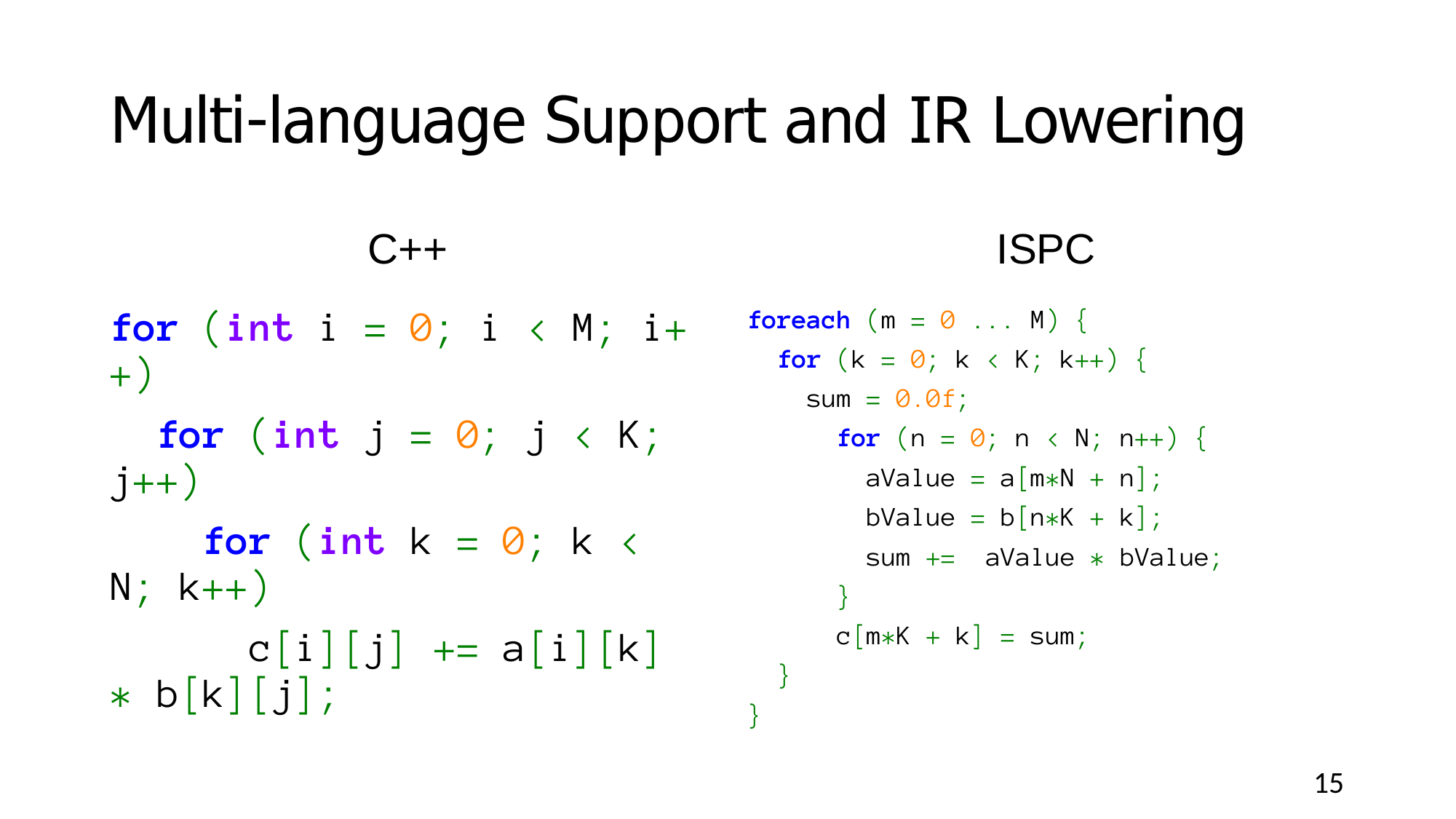

# Multi-language Support and IR Lowering
C++
ISPC
for (int i = 0; i < M; i++)
  for (int j = 0; j < K; j++)
    for (int k = 0; k < N; k++)
      c[i][j] += a[i][k] * b[k][j];

foreach (m = 0 ... M) {
  for (k = 0; k < K; k++) {
    sum = 0.0f;
      for (n = 0; n < N; n++) {
        aValue = a[m*N + n];
        bValue = b[n*K + k];
        sum +=  aValue * bValue;
      }
      c[m*K + k] = sum;
  }
}
15